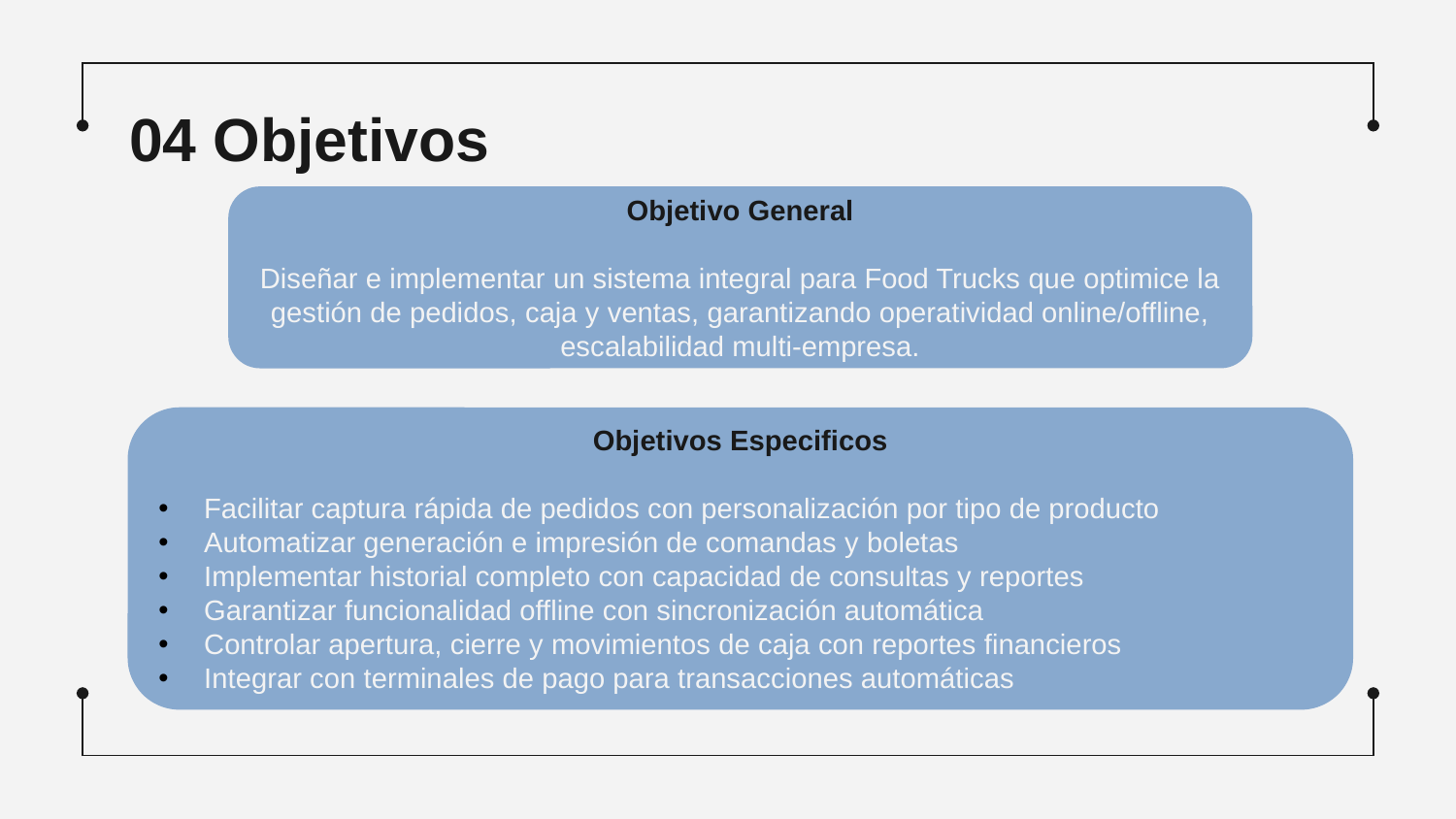

# 04 Objetivos
Objetivo General

Diseñar e implementar un sistema integral para Food Trucks que optimice la gestión de pedidos, caja y ventas, garantizando operatividad online/offline, escalabilidad multi-empresa.
Objetivos Especificos

Facilitar captura rápida de pedidos con personalización por tipo de producto
Automatizar generación e impresión de comandas y boletas
Implementar historial completo con capacidad de consultas y reportes
Garantizar funcionalidad offline con sincronización automática
Controlar apertura, cierre y movimientos de caja con reportes financieros
Integrar con terminales de pago para transacciones automáticas